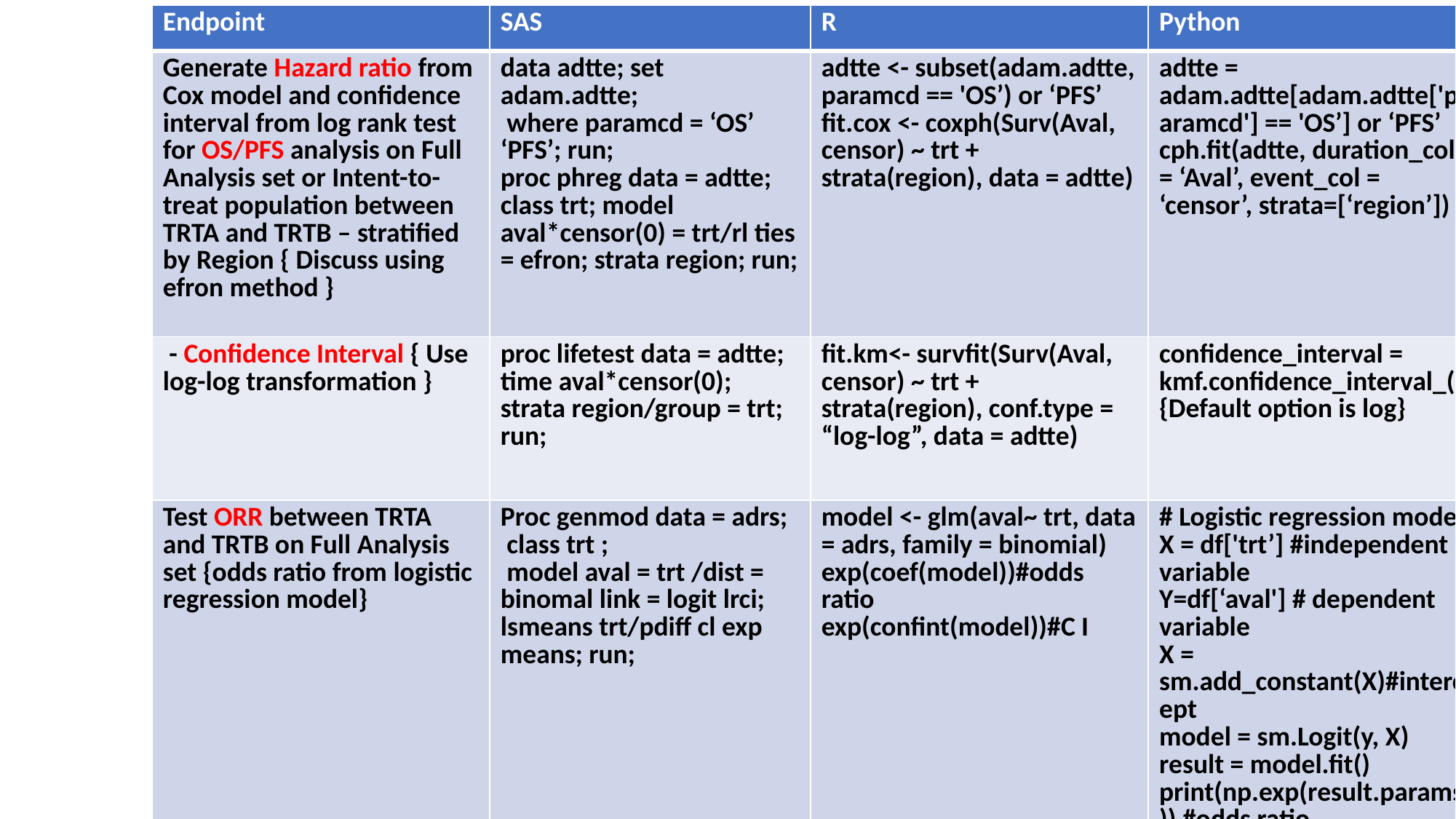

| Endpoint | SAS | R | Python |
| --- | --- | --- | --- |
| Generate Hazard ratio from Cox model and confidence interval from log rank test for OS/PFS analysis on Full Analysis set or Intent-to-treat population between TRTA and TRTB – stratified by Region { Discuss using efron method } | data adtte; set adam.adtte; where paramcd = ‘OS’ ‘PFS’; run; proc phreg data = adtte; class trt; model aval\*censor(0) = trt/rl ties = efron; strata region; run; | adtte <- subset(adam.adtte, paramcd == 'OS’) or ‘PFS’ fit.cox <- coxph(Surv(Aval, censor) ~ trt + strata(region), data = adtte) | adtte = adam.adtte[adam.adtte['paramcd'] == 'OS’] or ‘PFS’ cph.fit(adtte, duration\_col = ‘Aval’, event\_col = ‘censor’, strata=[‘region’]) |
| - Confidence Interval { Use log-log transformation } | proc lifetest data = adtte; time aval\*censor(0); strata region/group = trt; run; | fit.km<- survfit(Surv(Aval, censor) ~ trt + strata(region), conf.type = “log-log”, data = adtte) | confidence\_interval = kmf.confidence\_interval\_() {Default option is log} |
| Test ORR between TRTA and TRTB on Full Analysis set {odds ratio from logistic regression model} | Proc genmod data = adrs; class trt ; model aval = trt /dist = binomal link = logit lrci; lsmeans trt/pdiff cl exp means; run; | model <- glm(aval~ trt, data = adrs, family = binomial) exp(coef(model))#odds ratio exp(confint(model))#C I | # Logistic regression model X = df['trt’] #independent variable Y=df[‘aval'] # dependent variable X = sm.add\_constant(X)#intercept model = sm.Logit(y, X) result = model.fit() print(np.exp(result.params)) #odds ratio |